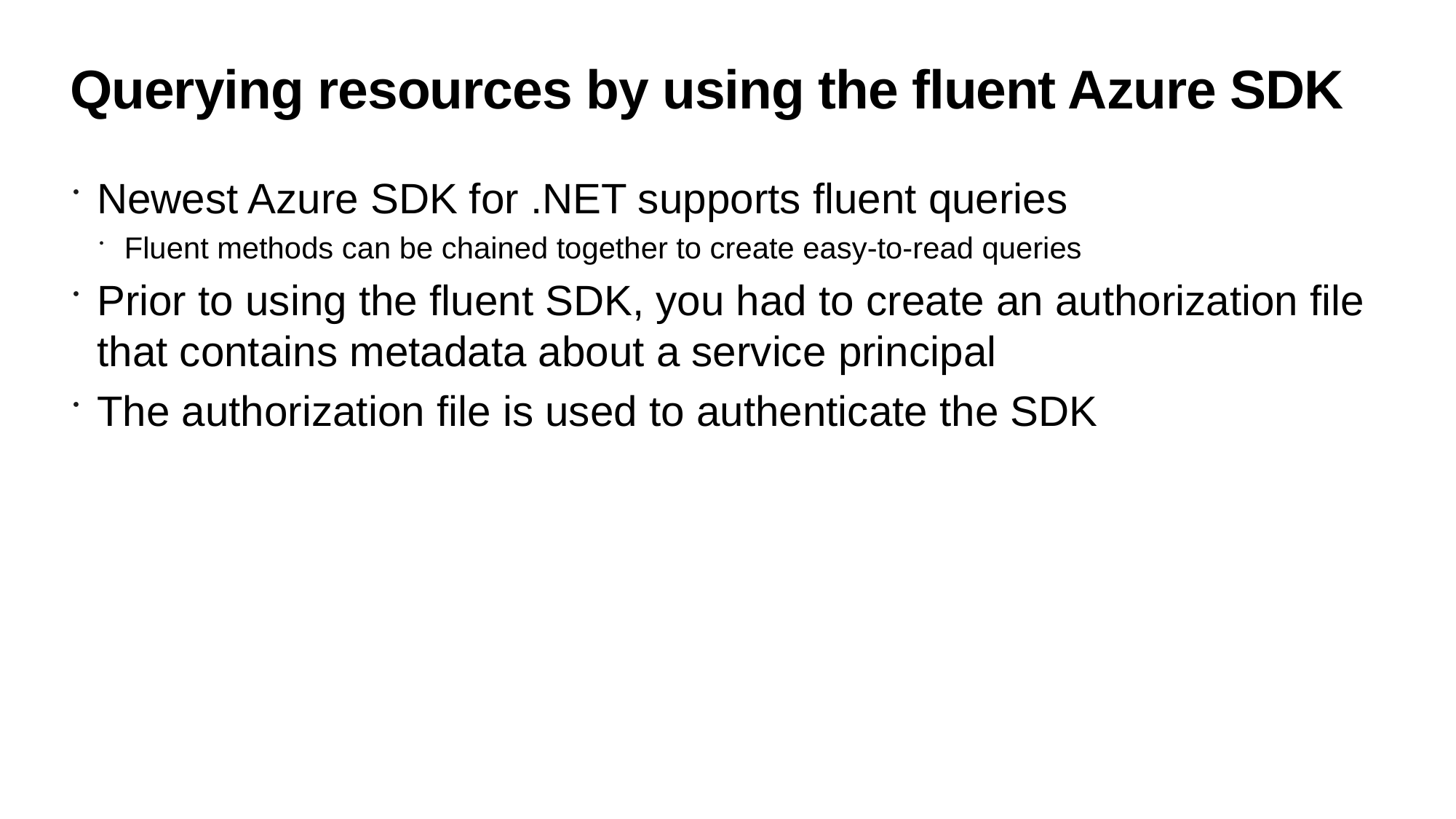

# Querying resources by using the fluent Azure SDK
Newest Azure SDK for .NET supports fluent queries
Fluent methods can be chained together to create easy-to-read queries
Prior to using the fluent SDK, you had to create an authorization file that contains metadata about a service principal
The authorization file is used to authenticate the SDK